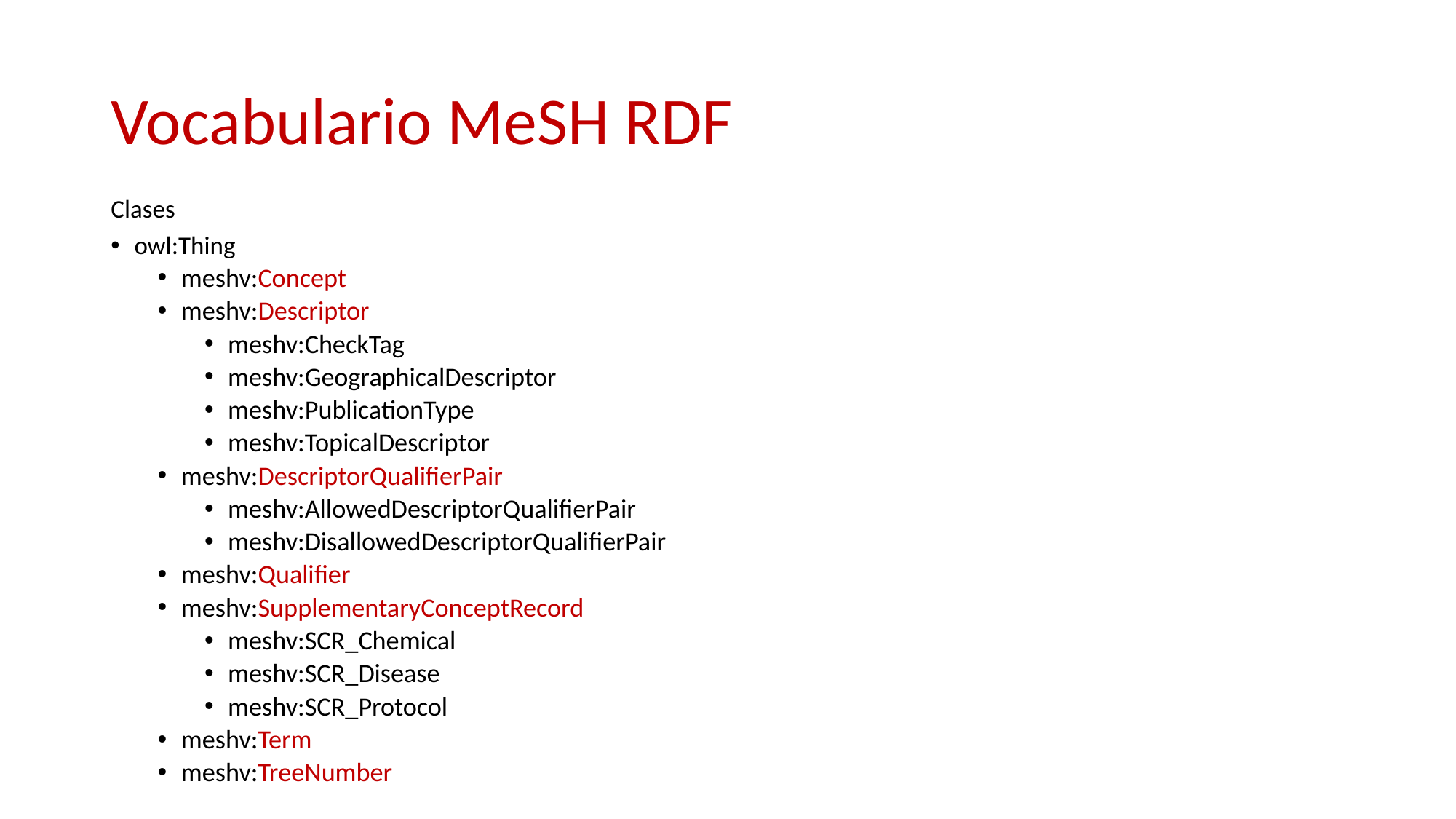

# Vocabulario MeSH RDF
Clases
owl:Thing
meshv:Concept
meshv:Descriptor
meshv:CheckTag
meshv:GeographicalDescriptor
meshv:PublicationType
meshv:TopicalDescriptor
meshv:DescriptorQualifierPair
meshv:AllowedDescriptorQualifierPair
meshv:DisallowedDescriptorQualifierPair
meshv:Qualifier
meshv:SupplementaryConceptRecord
meshv:SCR_Chemical
meshv:SCR_Disease
meshv:SCR_Protocol
meshv:Term
meshv:TreeNumber